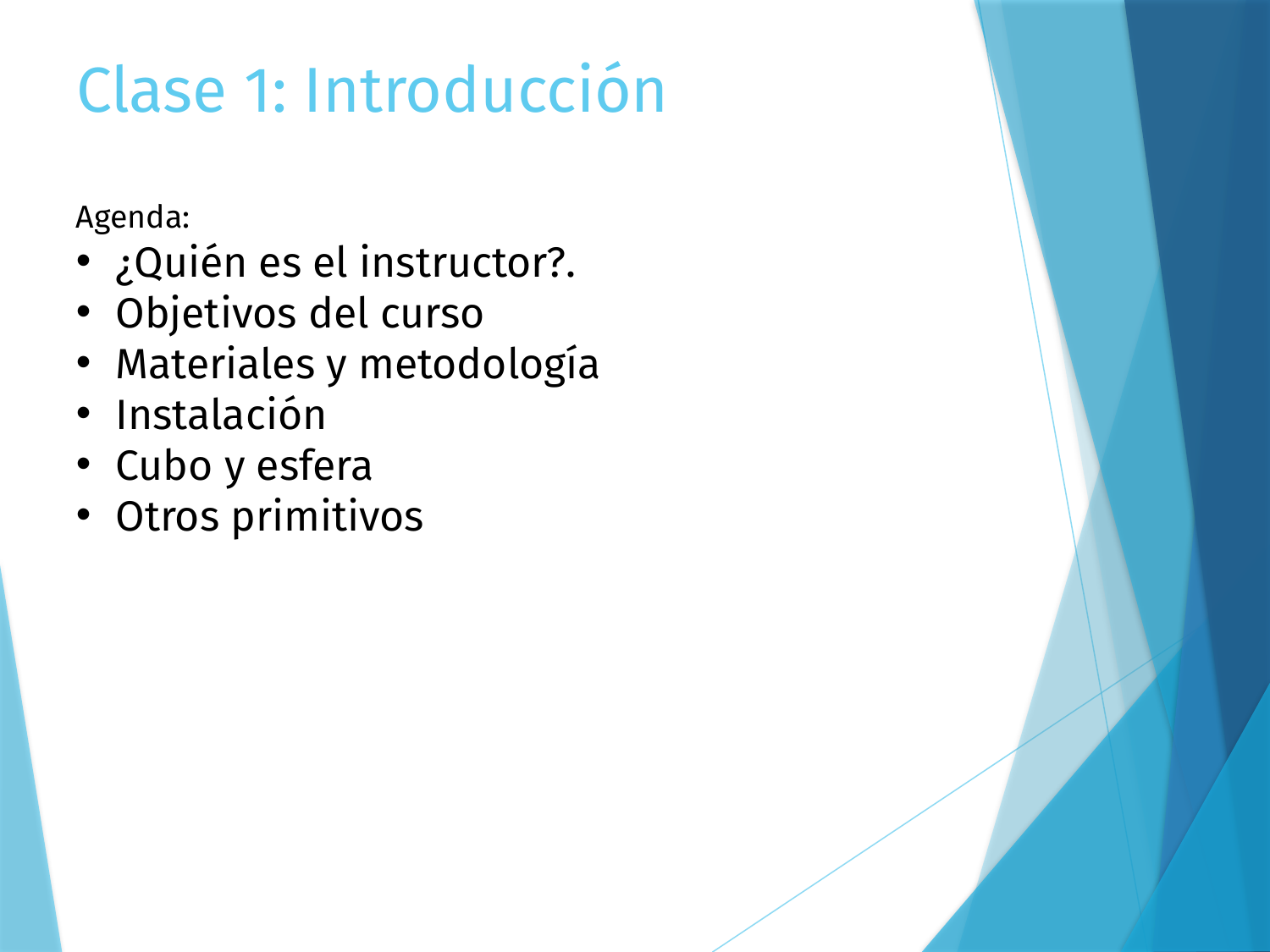

# Clase 1: Introducción
Agenda:
¿Quién es el instructor?.
Objetivos del curso
Materiales y metodología
Instalación
Cubo y esfera
Otros primitivos